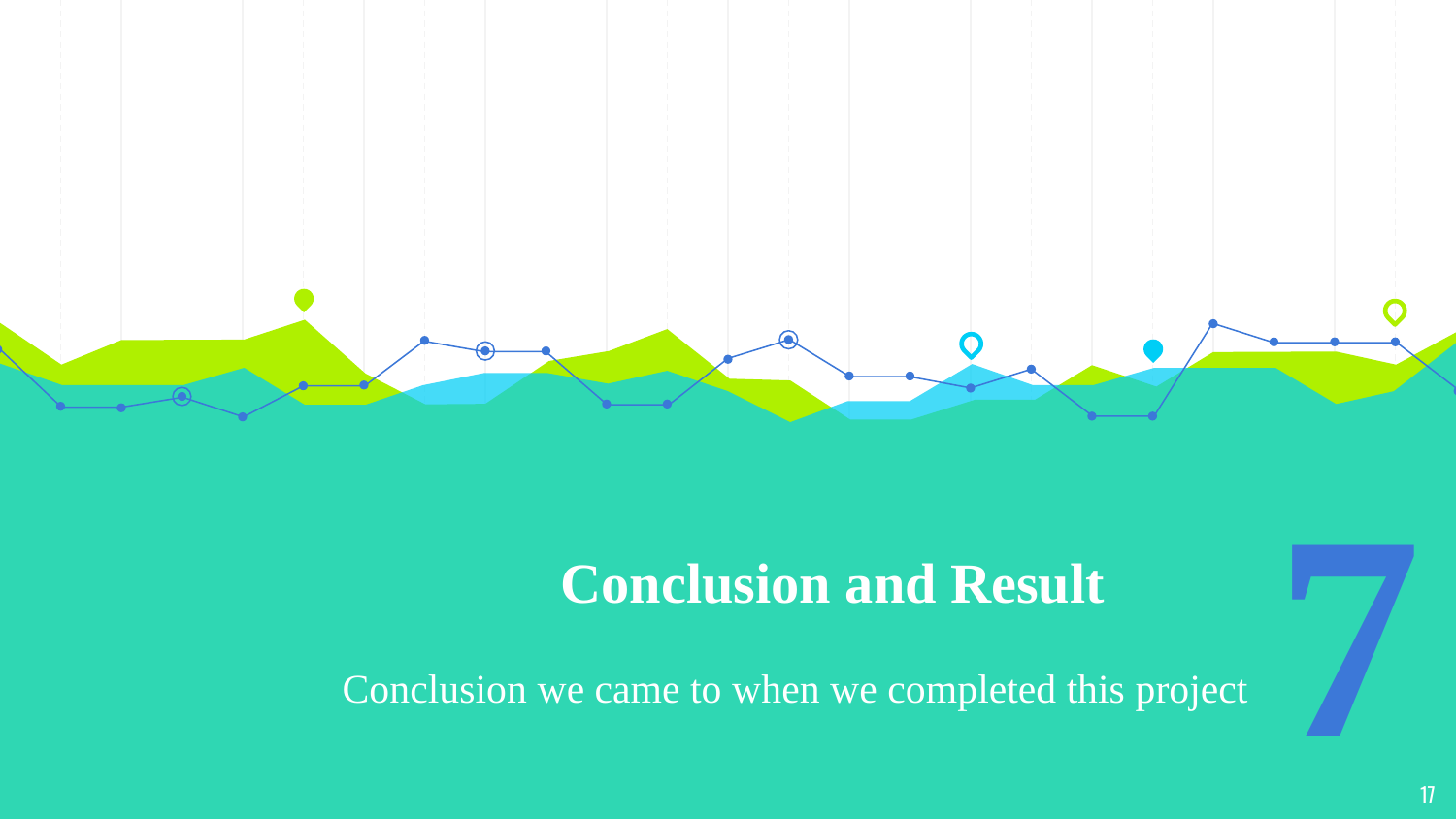

# Conclusion and Result
7
Conclusion we came to when we completed this project
17